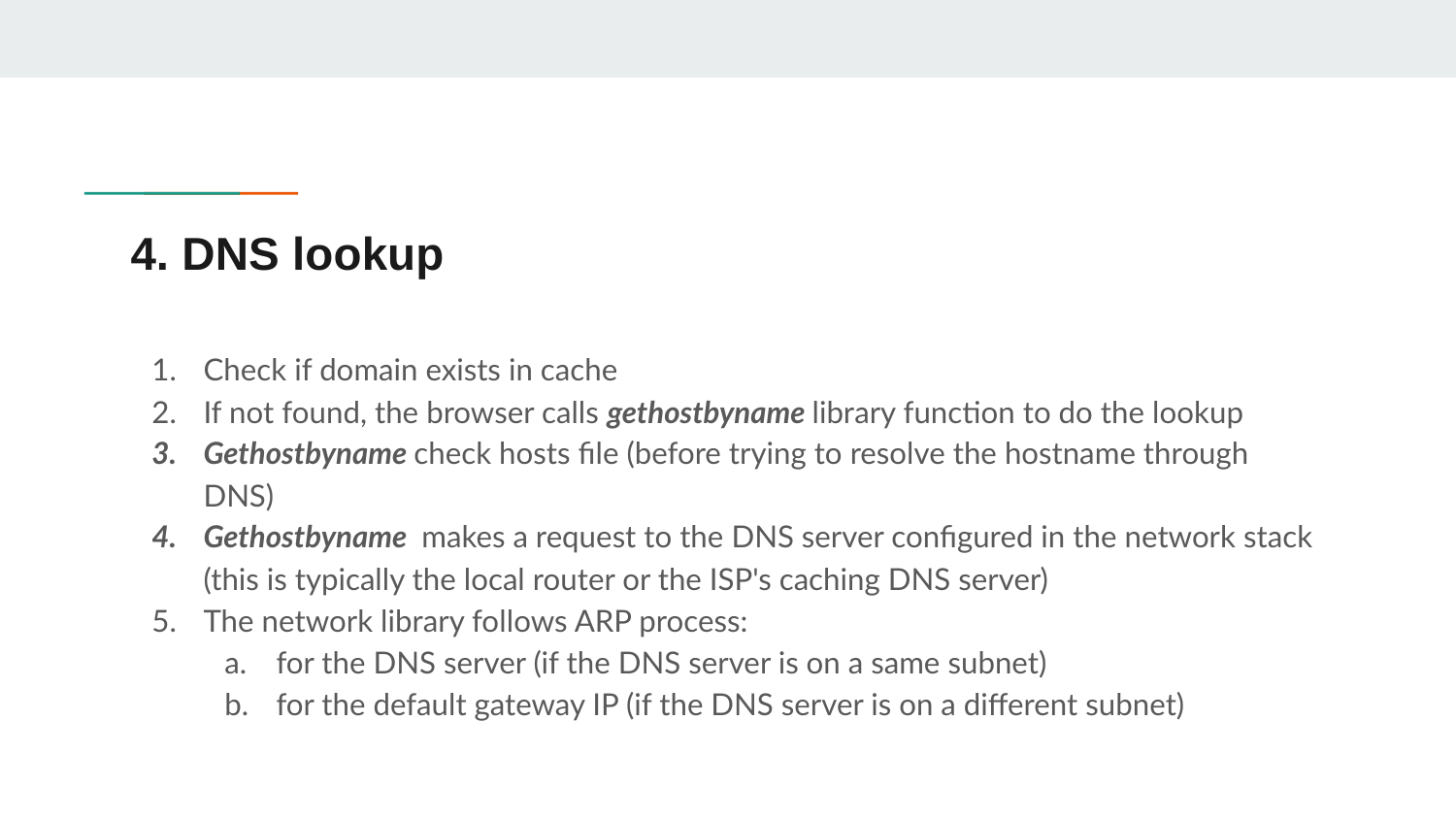

# 4. DNS lookup
Check if domain exists in cache
If not found, the browser calls gethostbyname library function to do the lookup
Gethostbyname check hosts file (before trying to resolve the hostname through DNS)
Gethostbyname  makes a request to the DNS server configured in the network stack (this is typically the local router or the ISP's caching DNS server)
The network library follows ARP process:
for the DNS server (if the DNS server is on a same subnet)
for the default gateway IP (if the DNS server is on a different subnet)